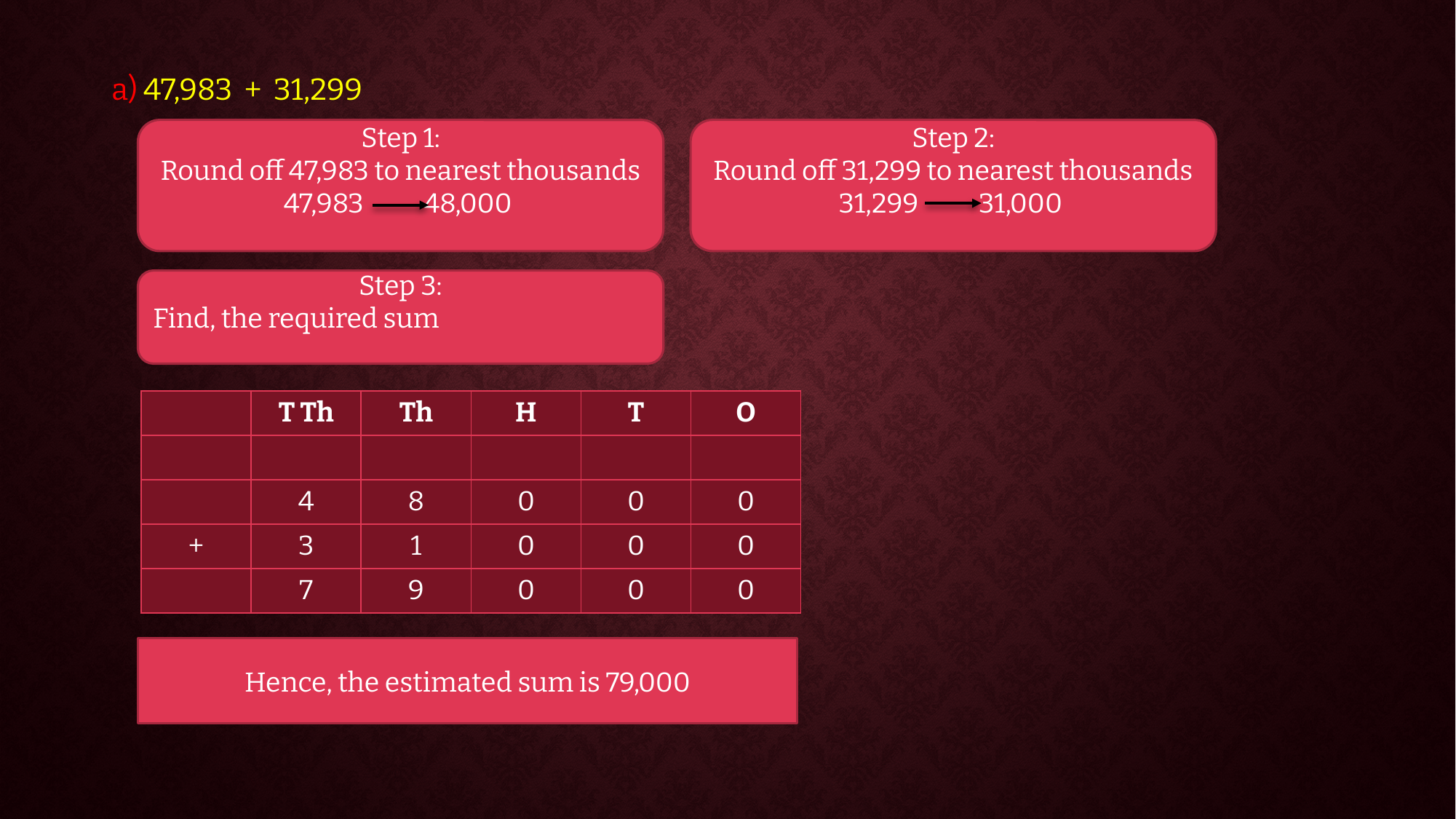

a) 47,983  +  31,299

Step 2:
Round off 31,299 to nearest thousands
31,299           31,000

Step 1:
Round off 47,983 to nearest thousands
47,983           48,000

Step 3:
Find, the required sum

|  | T Th | Th | H | T | O |
| --- | --- | --- | --- | --- | --- |
|  |  |  |  |  |  |
|  | 4 | 8 | 0 | 0 | 0 |
| + | 3 | 1 | 0 | 0 | 0 |
|  | 7 | 9 | 0 | 0 | 0 |
Hence, the estimated sum is 79,000